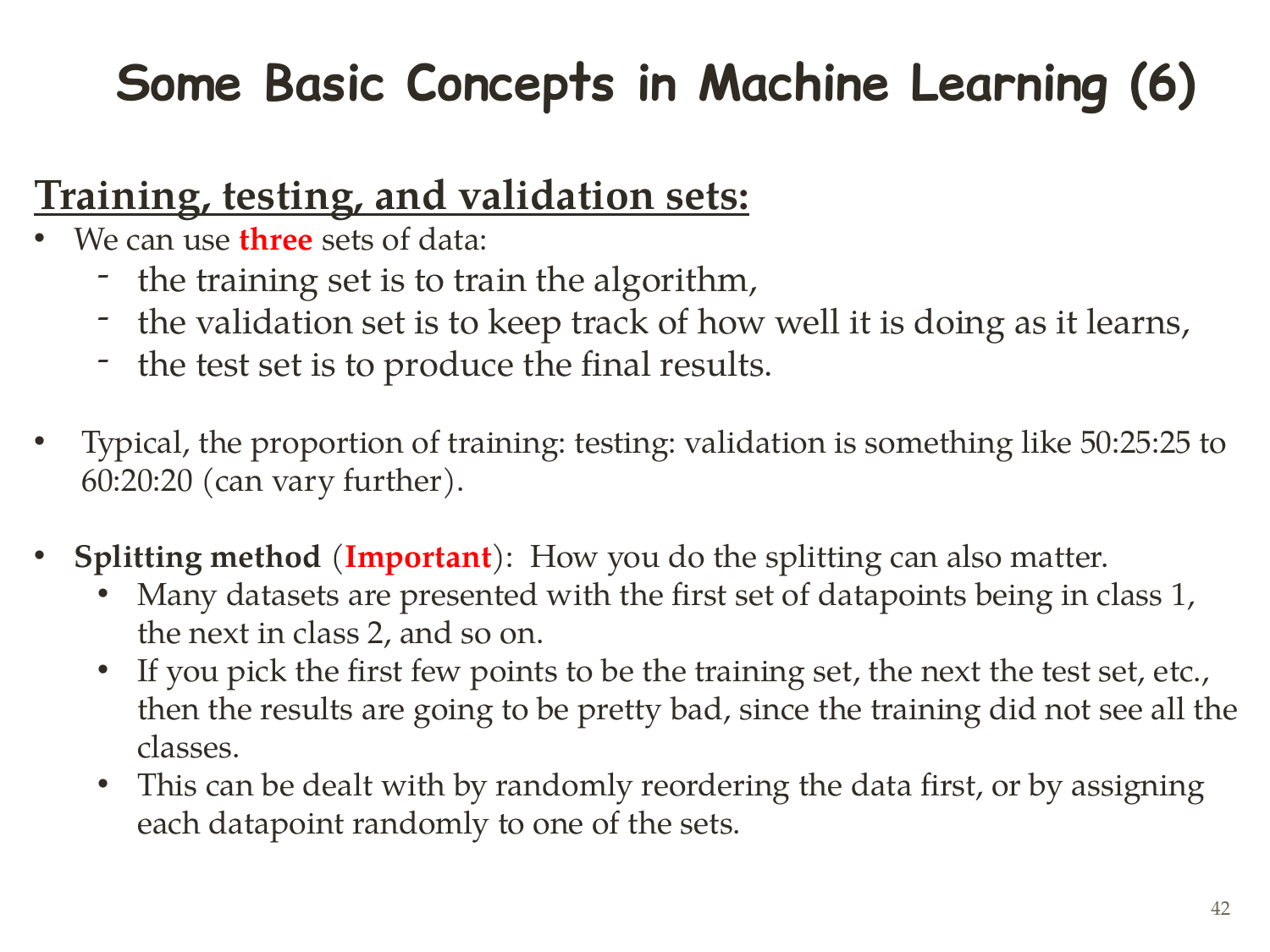

# Some Basic Concepts in Machine Learning (6)
Training, testing, and validation sets:
We can use three sets of data:
the training set is to train the algorithm,
the validation set is to keep track of how well it is doing as it learns,
the test set is to produce the final results.

Typical, the proportion of training: testing: validation is something like 50:25:25 to 60:20:20 (can vary further).

Splitting method (Important):  How you do the splitting can also matter.
Many datasets are presented with the first set of datapoints being in class 1, the next in class 2, and so on.
If you pick the first few points to be the training set, the next the test set, etc., then the results are going to be pretty bad, since the training did not see all the classes.
This can be dealt with by randomly reordering the data first, or by assigning each datapoint randomly to one of the sets.

42